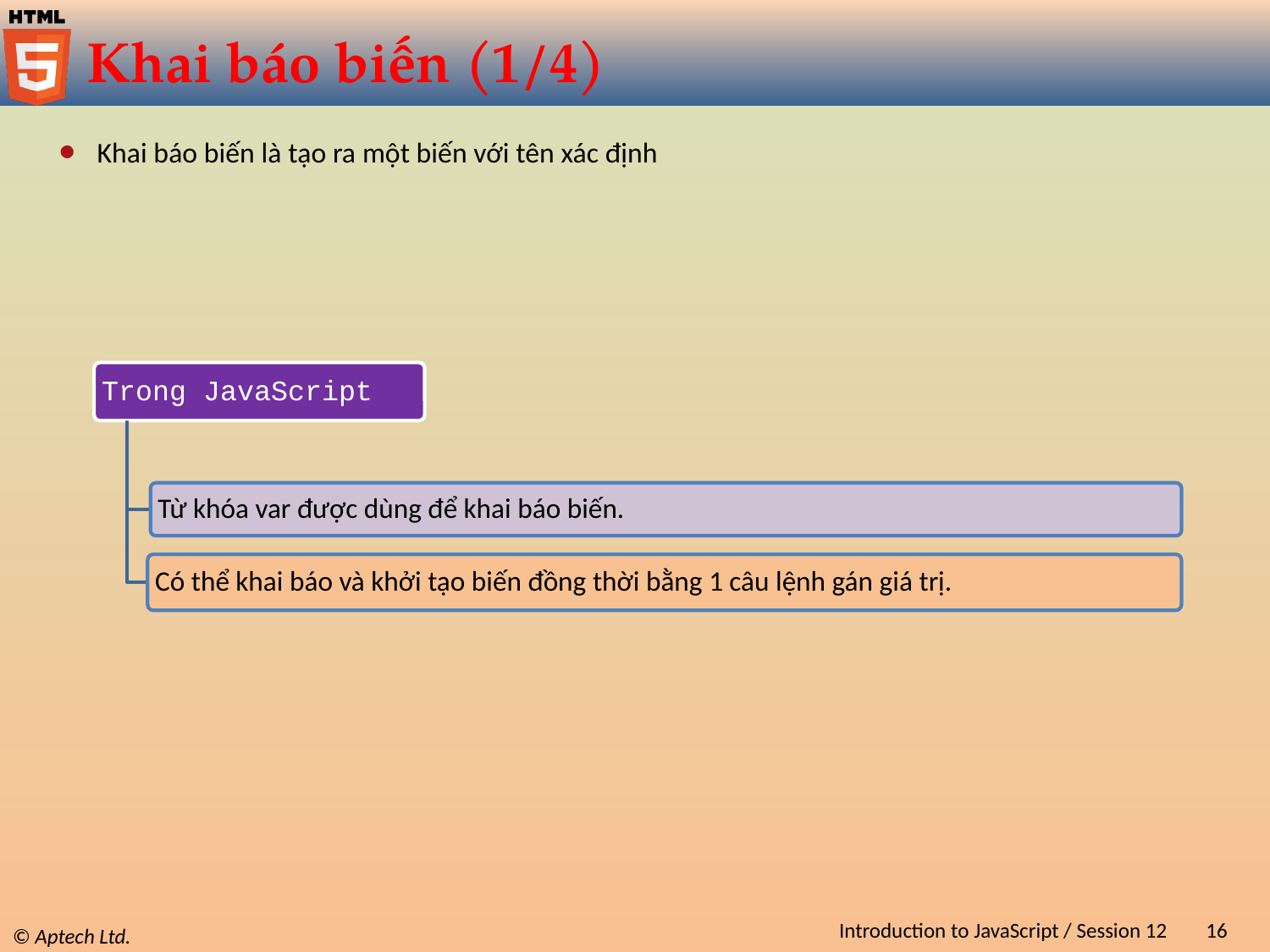

# Khai báo biến (1/4)
Khai báo biến là tạo ra một biến với tên xác định
Trong JavaScript
Từ khóa var được dùng để khai báo biến.
Có thể khai báo và khởi tạo biến đồng thời bằng 1 câu lệnh gán giá trị.
Introduction to JavaScript / Session 12
16